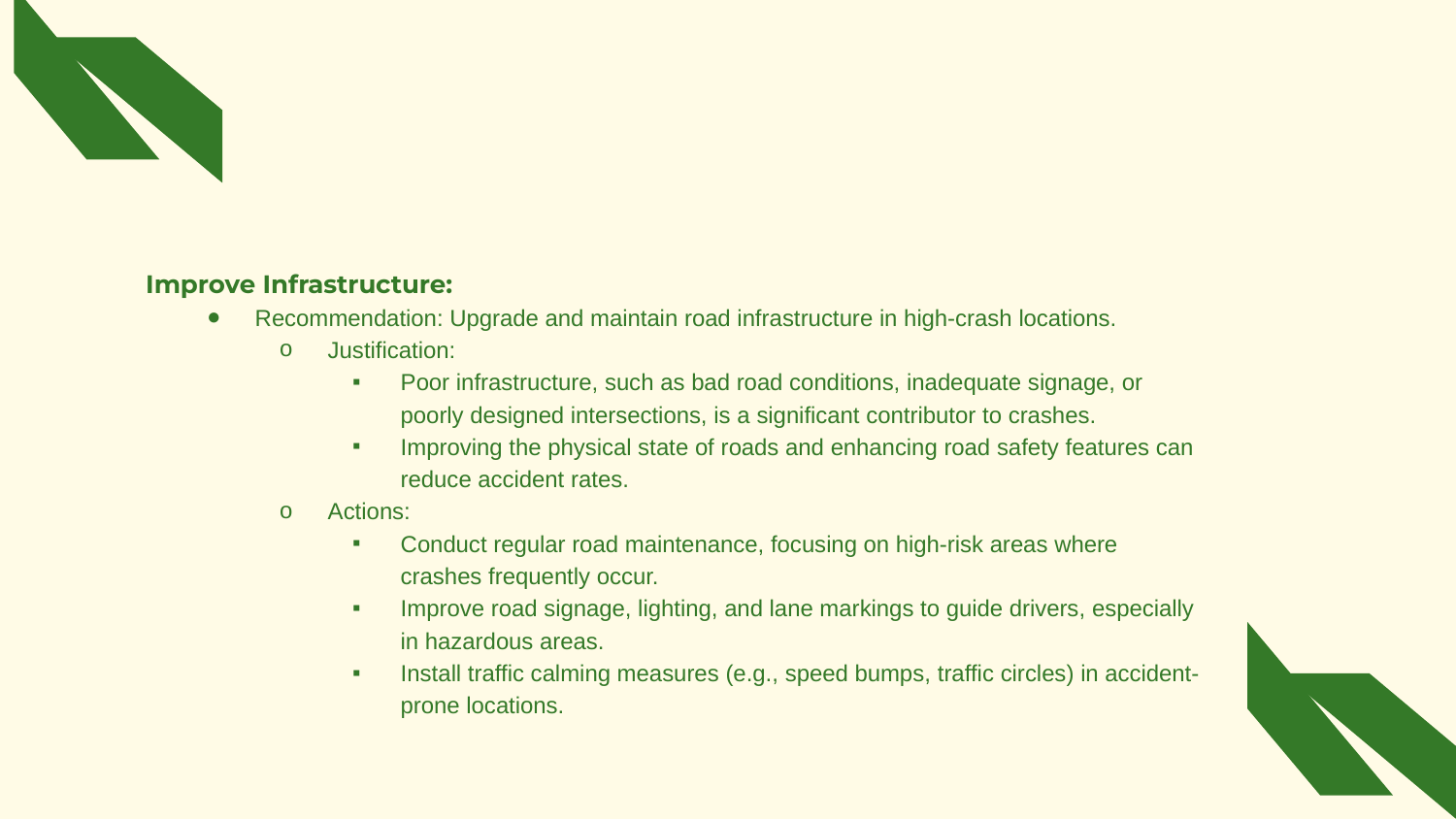

# Improve Infrastructure:
Recommendation: Upgrade and maintain road infrastructure in high-crash locations.
Justification:
Poor infrastructure, such as bad road conditions, inadequate signage, or poorly designed intersections, is a significant contributor to crashes.
Improving the physical state of roads and enhancing road safety features can reduce accident rates.
Actions:
Conduct regular road maintenance, focusing on high-risk areas where crashes frequently occur.
Improve road signage, lighting, and lane markings to guide drivers, especially in hazardous areas.
Install traffic calming measures (e.g., speed bumps, traffic circles) in accident-prone locations.